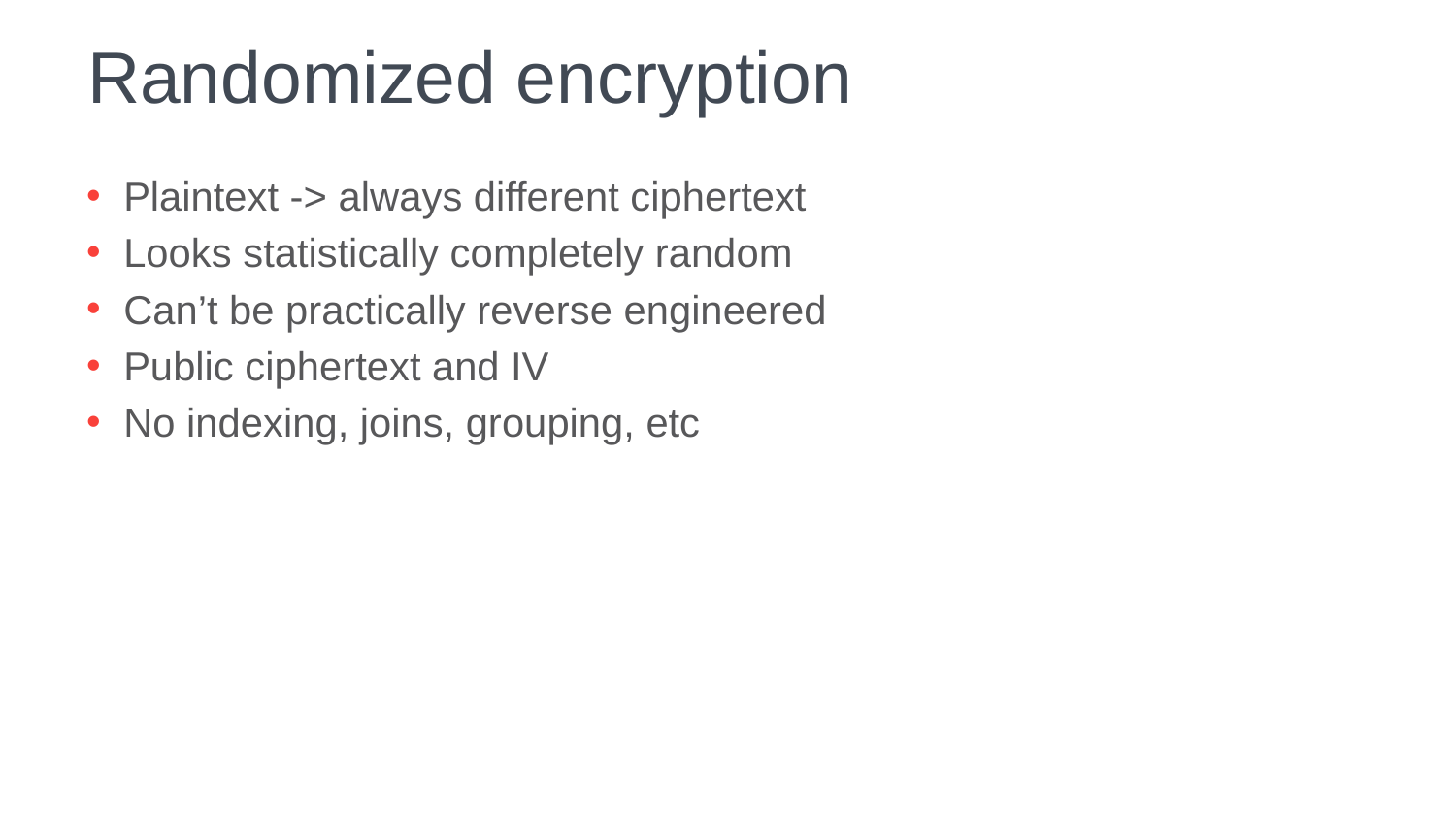

# Randomized encryption
Plaintext -> always different ciphertext
Looks statistically completely random
Can’t be practically reverse engineered
Public ciphertext and IV
No indexing, joins, grouping, etc